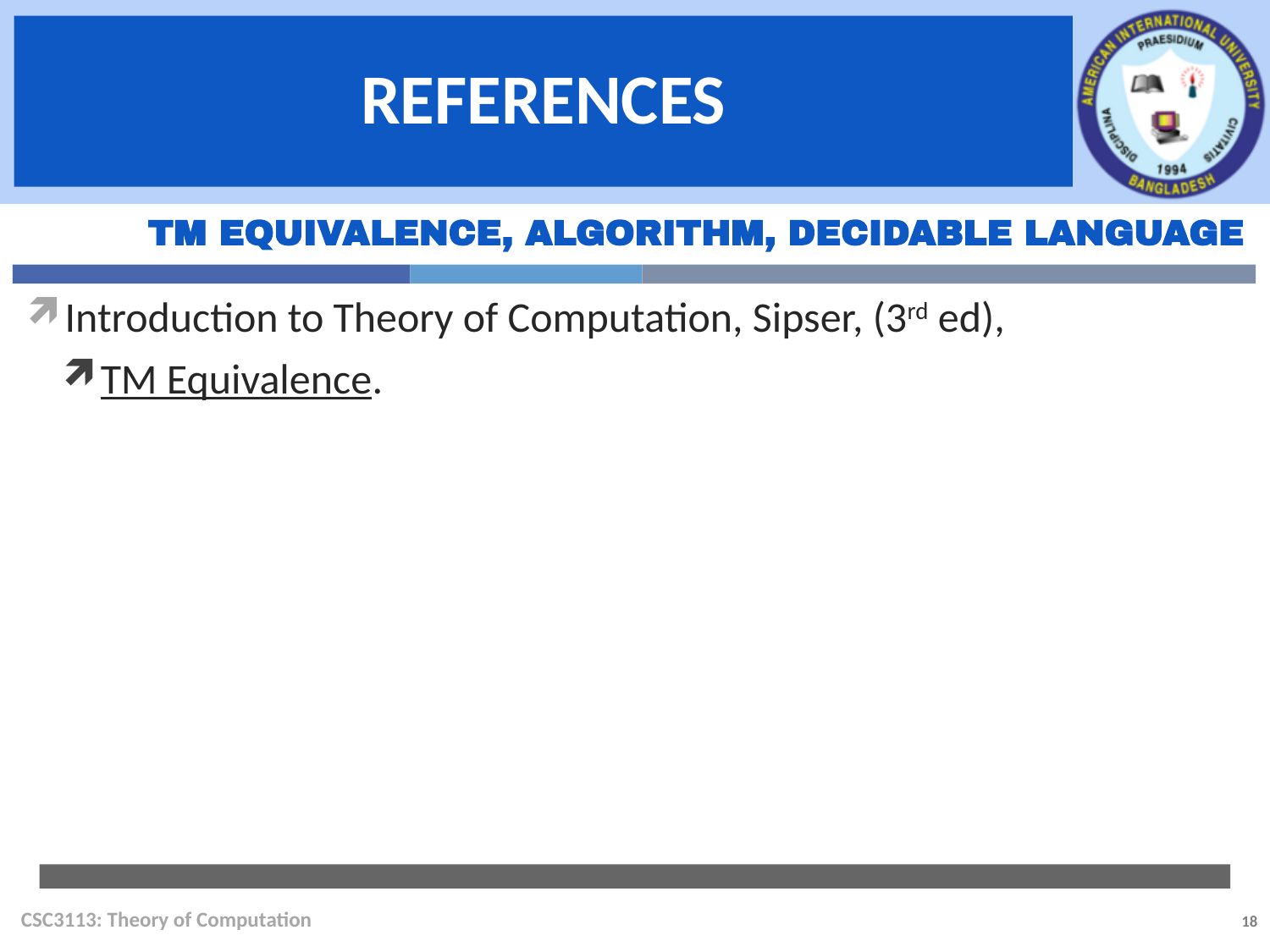

TM Equivalence, Algorithm, Decidable Language
Introduction to Theory of Computation, Sipser, (3rd ed),
TM Equivalence.
CSC3113: Theory of Computation